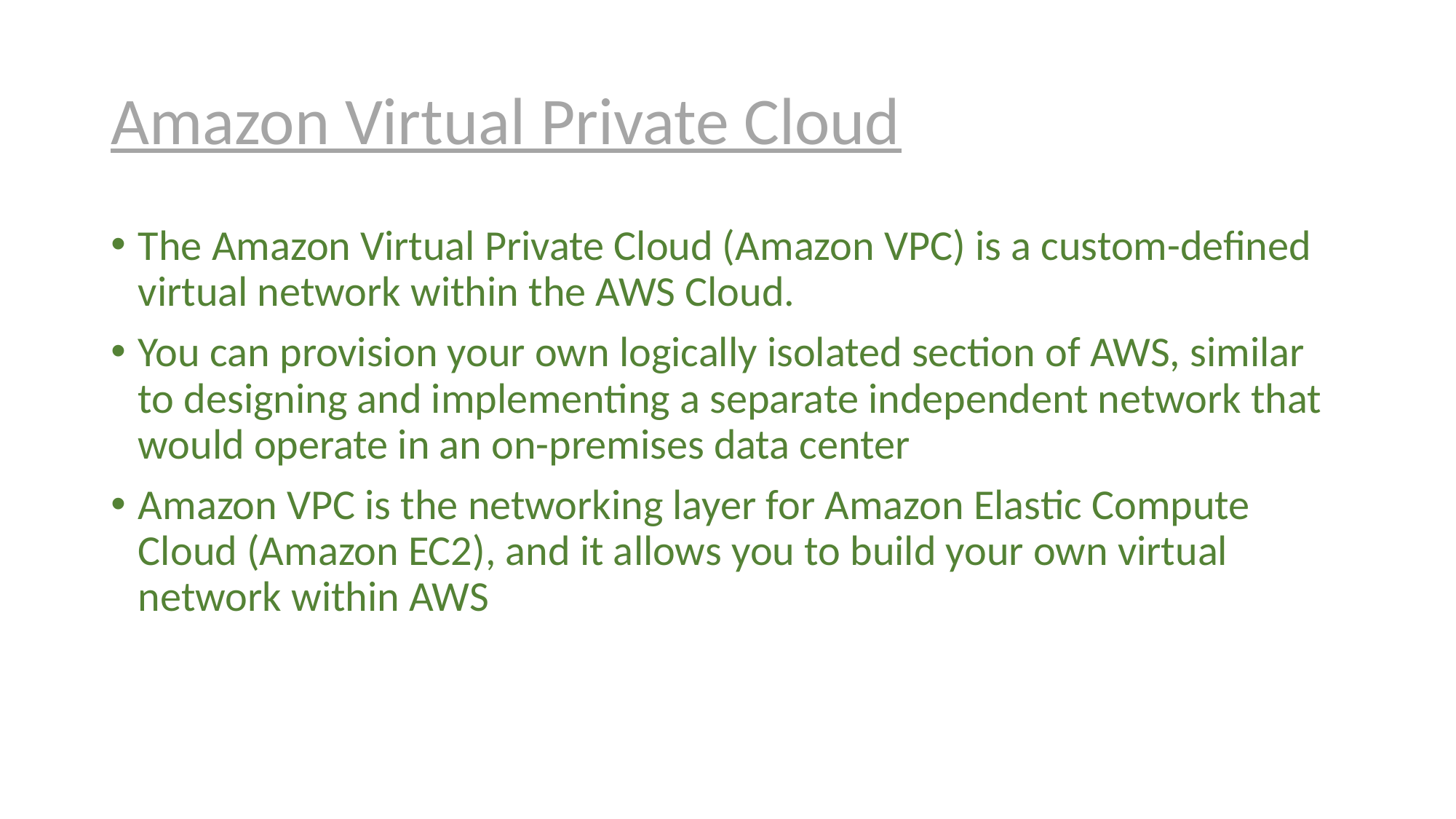

# Amazon Virtual Private Cloud
The Amazon Virtual Private Cloud (Amazon VPC) is a custom-defined virtual network within the AWS Cloud.
You can provision your own logically isolated section of AWS, similar to designing and implementing a separate independent network that would operate in an on-premises data center
Amazon VPC is the networking layer for Amazon Elastic Compute Cloud (Amazon EC2), and it allows you to build your own virtual network within AWS